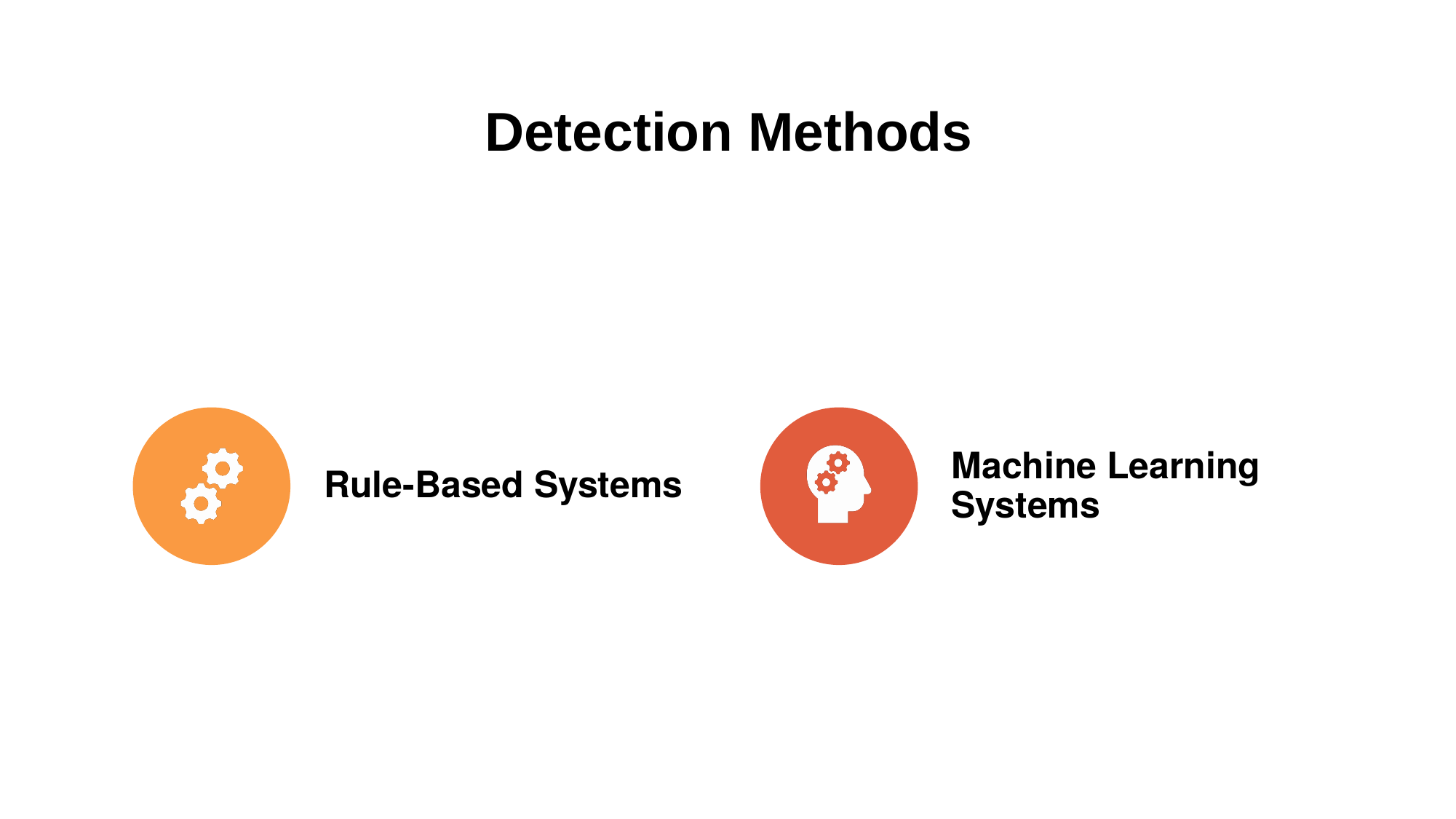

# Detection Methods
Rule-Based Systems
Machine Learning Systems